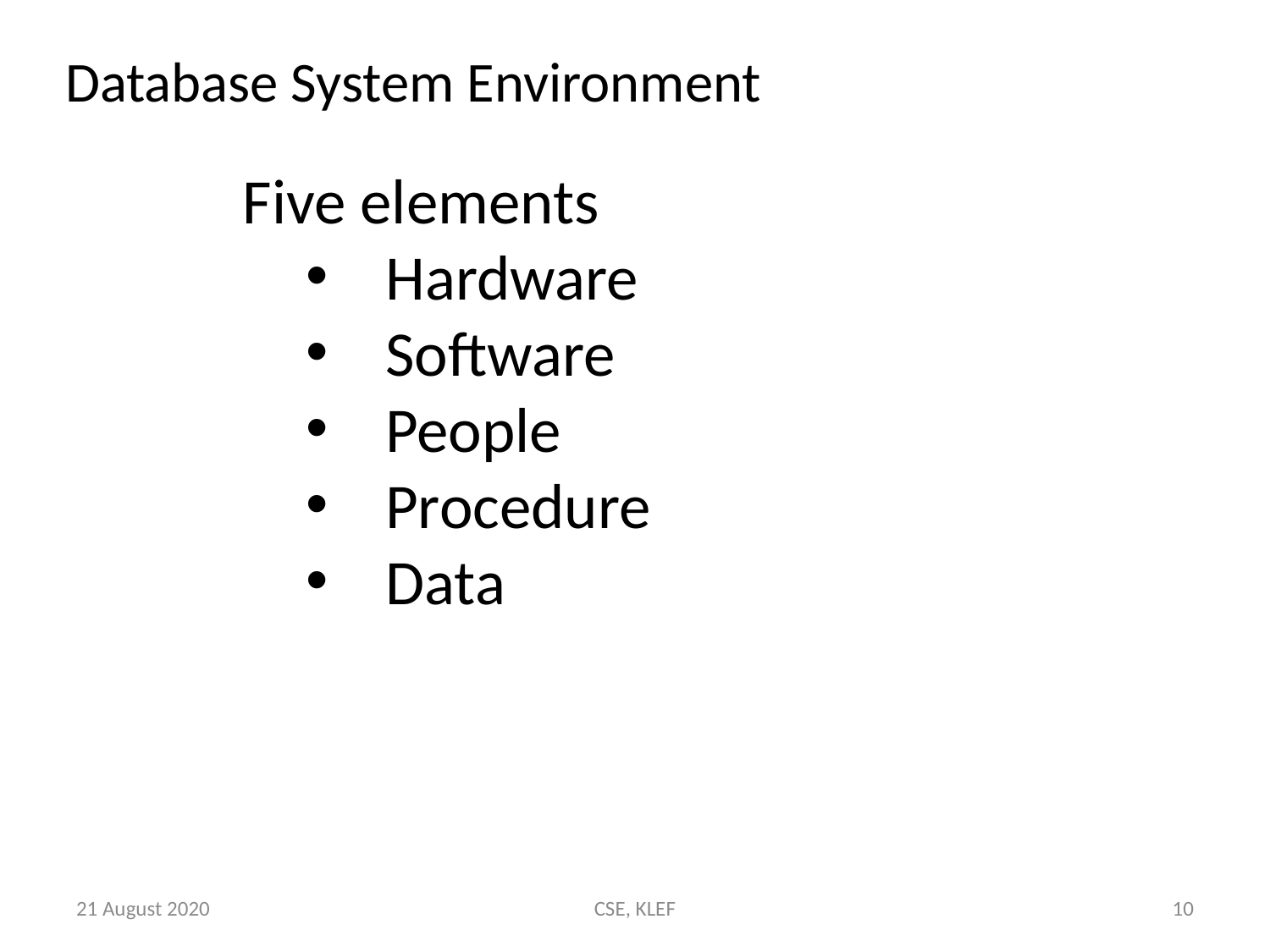

Database System Environment
Five elements
Hardware
Software
People
Procedure
Data
21 August 2020
CSE, KLEF
10